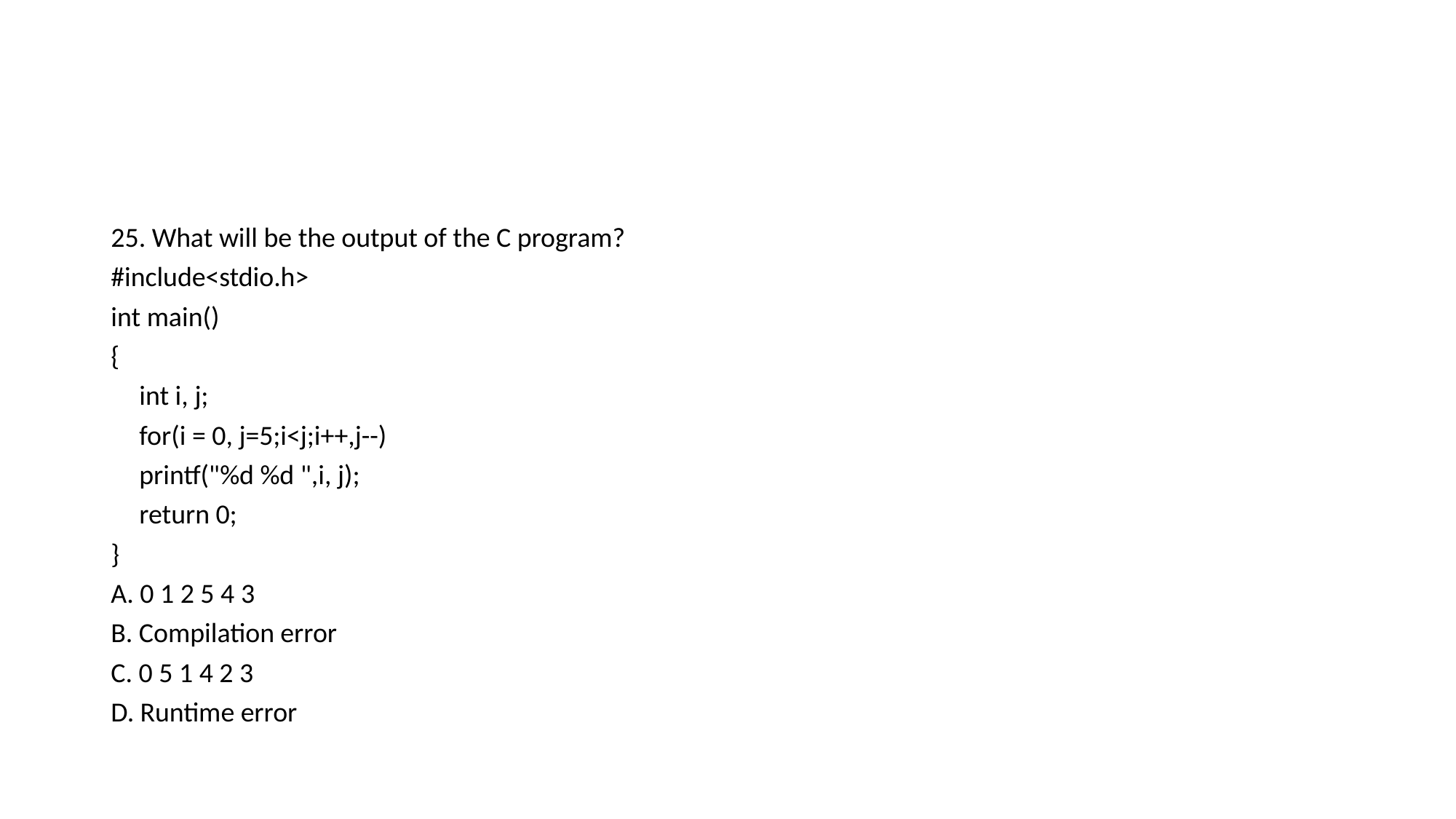

25. What will be the output of the C program?
#include<stdio.h>
int main()
{
	int i, j;
	for(i = 0, j=5;i<j;i++,j--)
		printf("%d %d ",i, j);
	return 0;
}
A. 0 1 2 5 4 3
B. Compilation error
C. 0 5 1 4 2 3
D. Runtime error